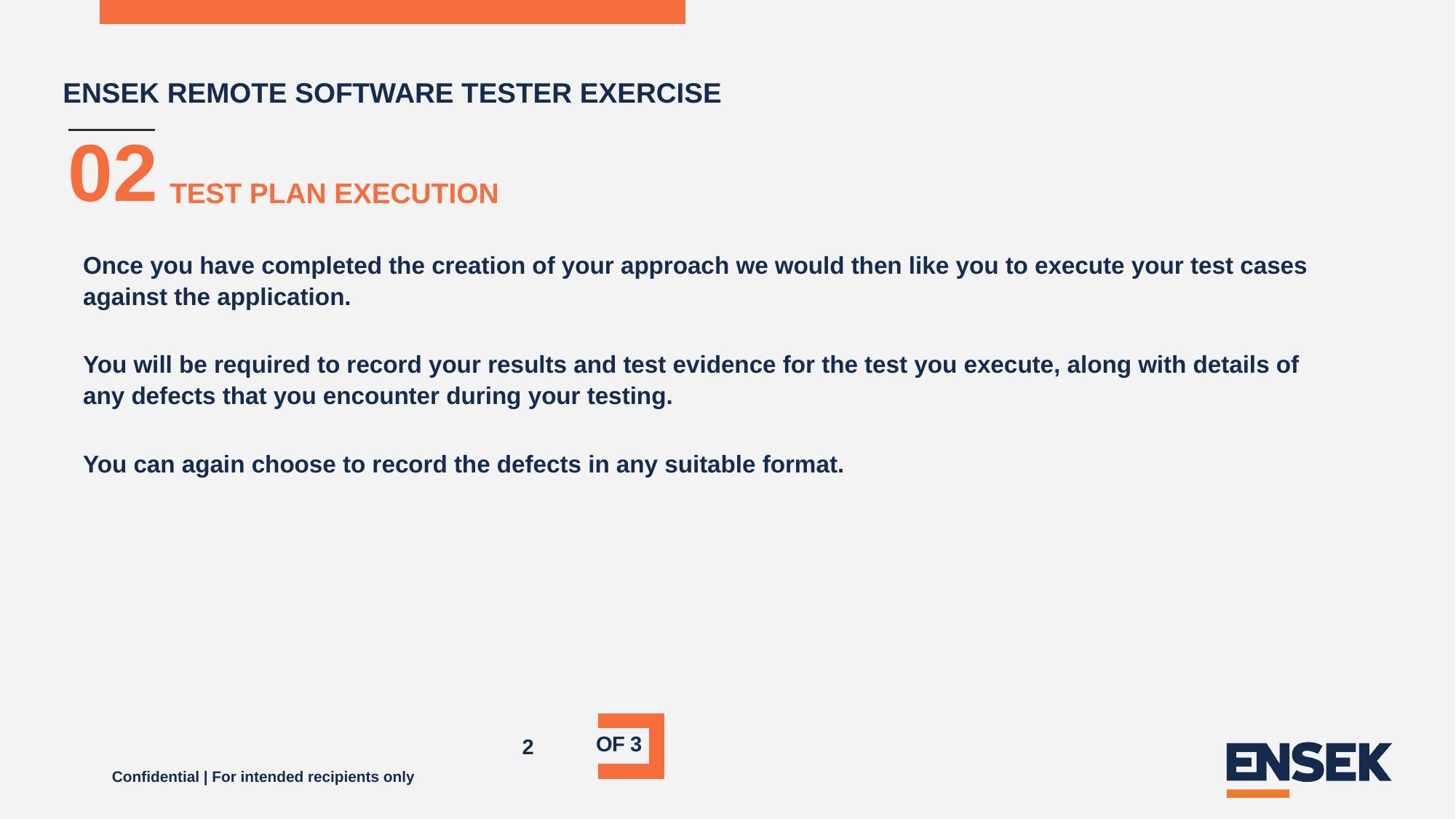

REMOTE TECHNICAL TEST
ENSEK REMOTE SOFTWARE TESTER EXERCISE
02
TEST PLAN EXECUTION
Once you have completed the creation of your approach we would then like you to execute your test cases against the application.

You will be required to record your results and test evidence for the test you execute, along with details of any defects that you encounter during your testing.

You can again choose to record the defects in any suitable format.
2

Of 3